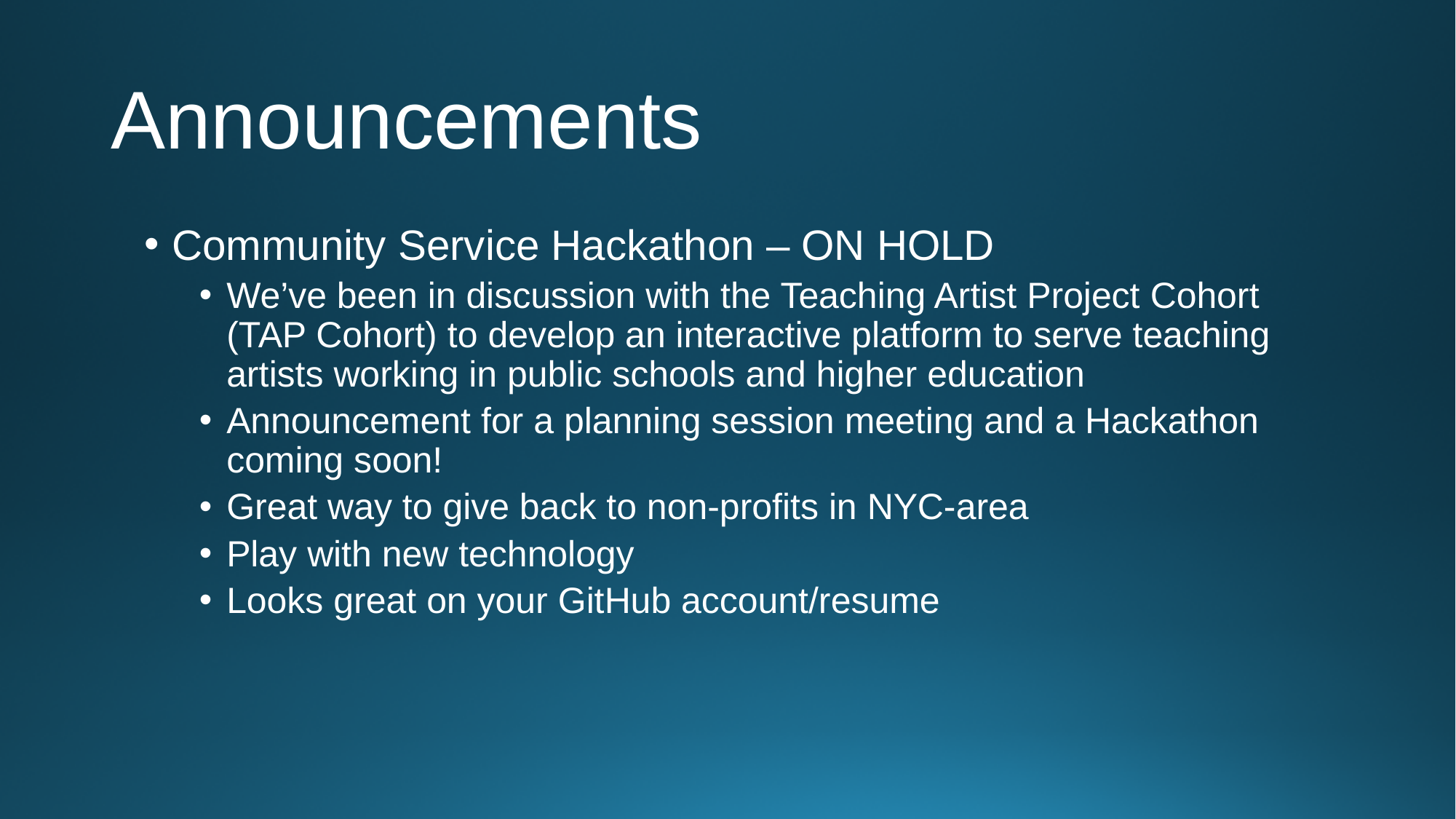

# Announcements
Community Service Hackathon – ON HOLD
We’ve been in discussion with the Teaching Artist Project Cohort (TAP Cohort) to develop an interactive platform to serve teaching artists working in public schools and higher education
Announcement for a planning session meeting and a Hackathon coming soon!
Great way to give back to non-profits in NYC-area
Play with new technology
Looks great on your GitHub account/resume